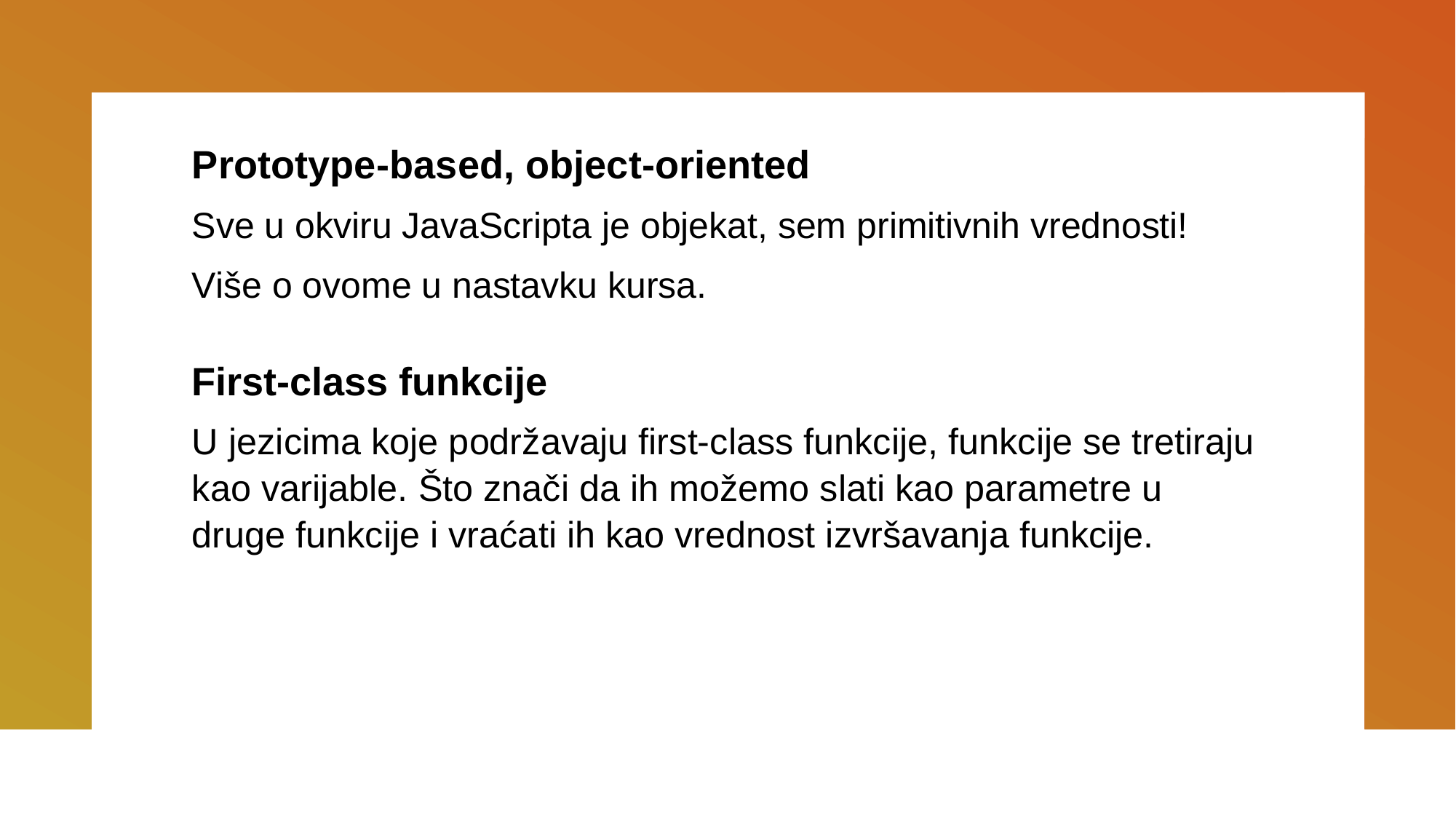

Prototype-based, object-oriented
Sve u okviru JavaScripta je objekat, sem primitivnih vrednosti!
Više o ovome u nastavku kursa.
First-class funkcije
U jezicima koje podržavaju first-class funkcije, funkcije se tretiraju kao varijable. Što znači da ih možemo slati kao parametre u druge funkcije i vraćati ih kao vrednost izvršavanja funkcije.